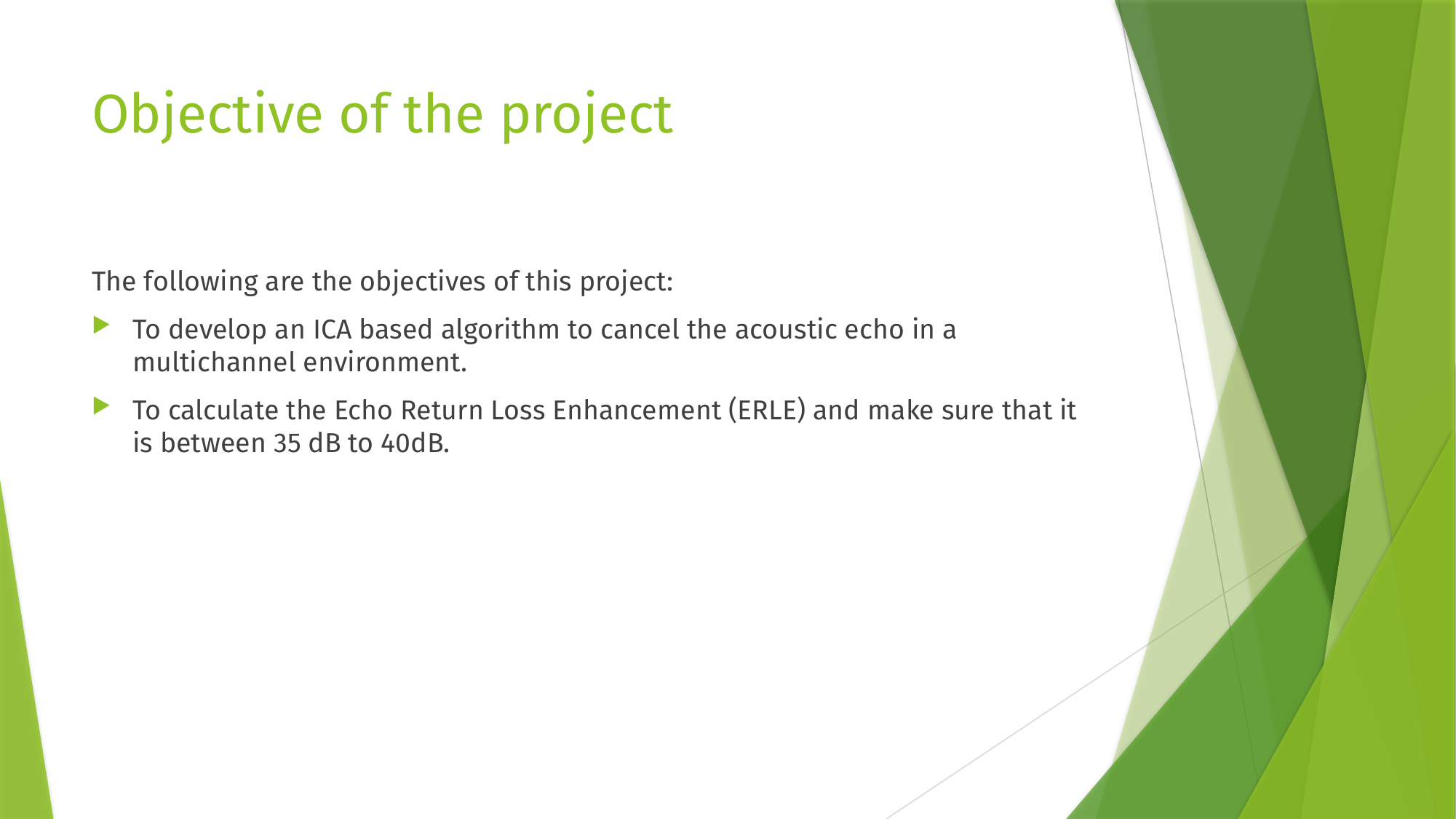

# Objective of the project
The following are the objectives of this project:
To develop an ICA based algorithm to cancel the acoustic echo in a multichannel environment.
To calculate the Echo Return Loss Enhancement (ERLE) and make sure that it is between 35 dB to 40dB.